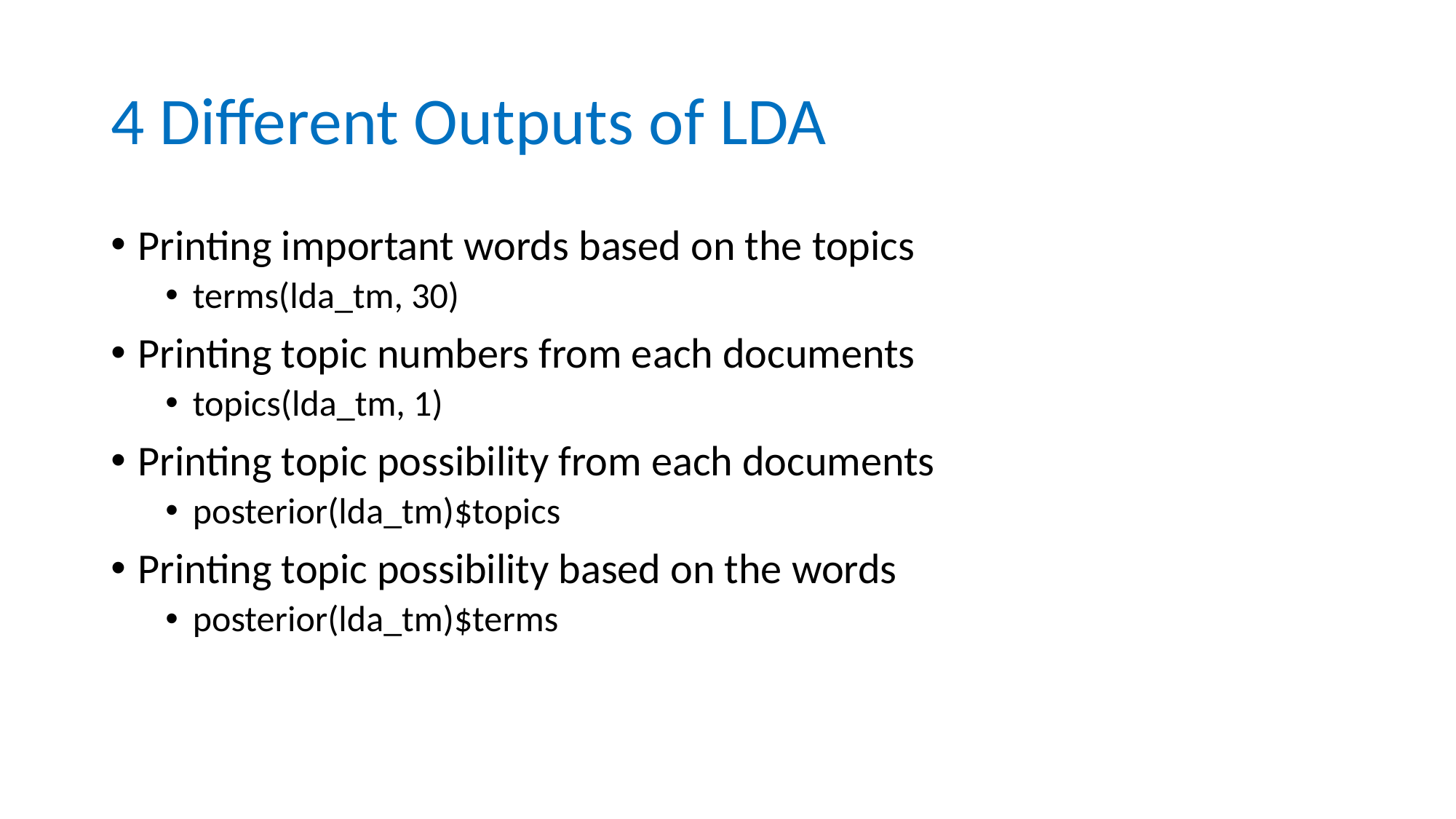

# 4 Different Outputs of LDA
Printing important words based on the topics
terms(lda_tm, 30)
Printing topic numbers from each documents
topics(lda_tm, 1)
Printing topic possibility from each documents
posterior(lda_tm)$topics
Printing topic possibility based on the words
posterior(lda_tm)$terms